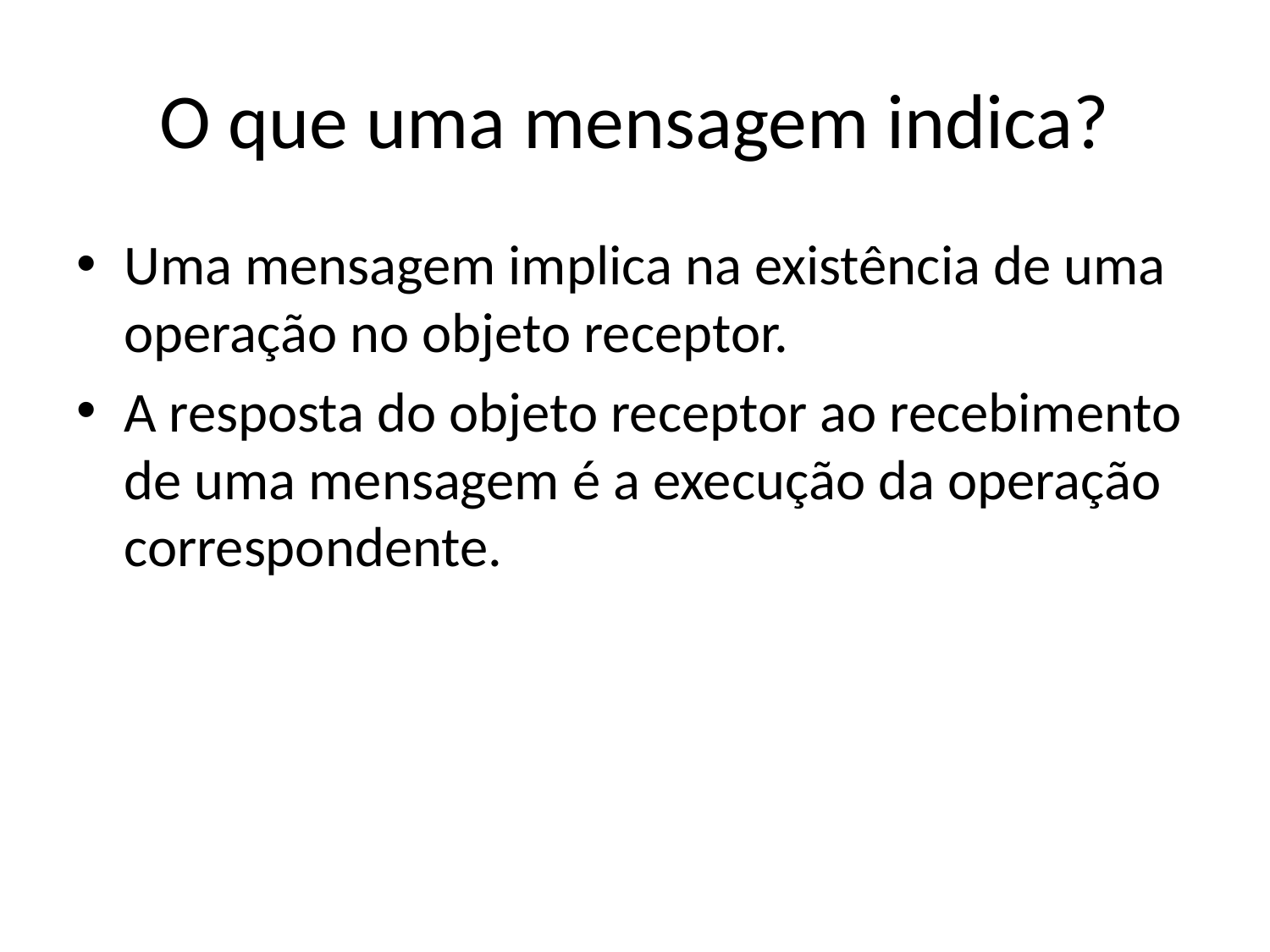

# O que uma mensagem indica?
Uma mensagem implica na existência de uma operação no objeto receptor.
A resposta do objeto receptor ao recebimento de uma mensagem é a execução da operação correspondente.